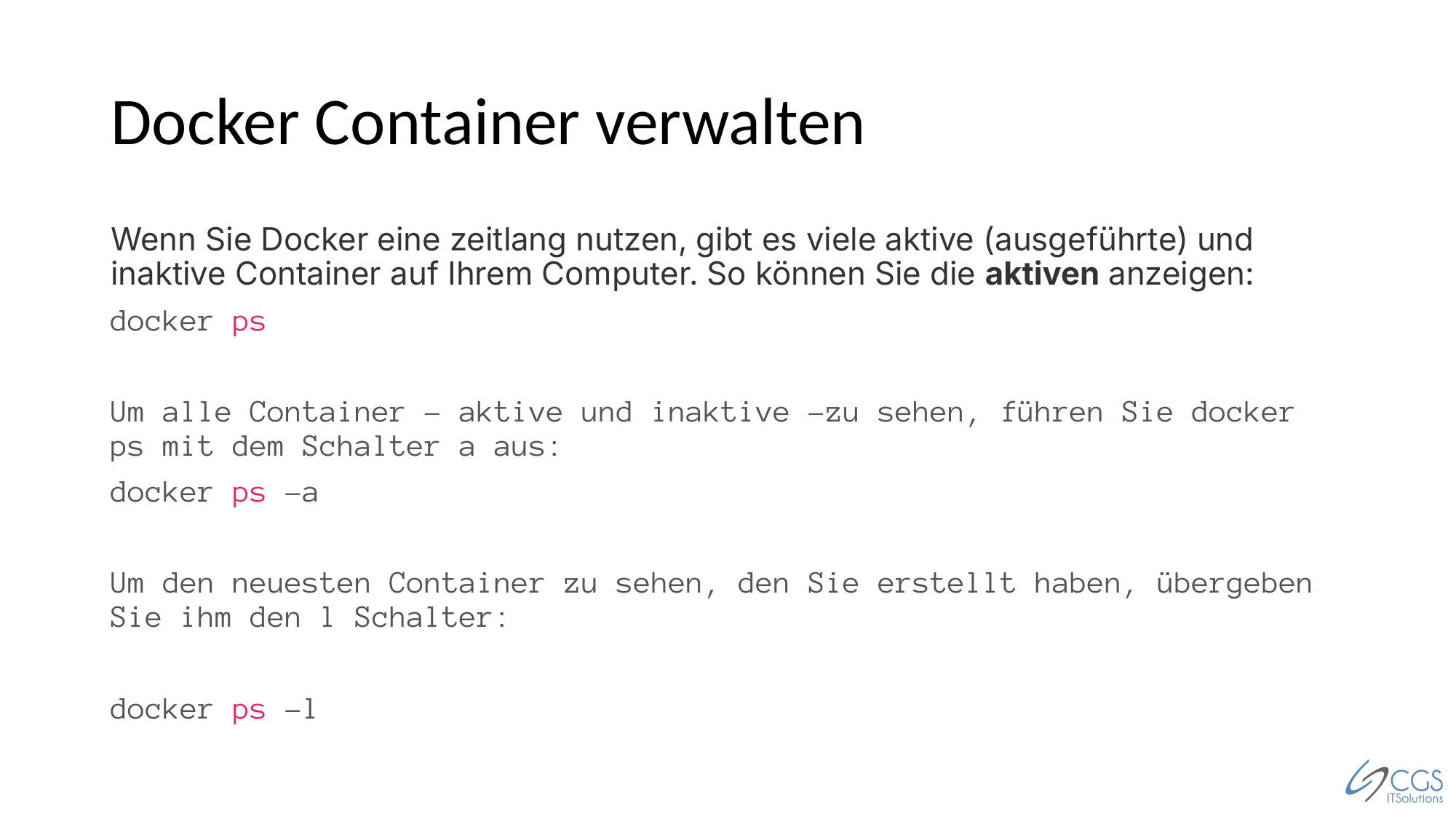

# Docker Container verwalten
Wenn Sie Docker eine zeitlang nutzen, gibt es viele aktive (ausgeführte) und inaktive Container auf Ihrem Computer. So können Sie die aktiven anzeigen:
docker ps

Um alle Container – aktive und inaktive –zu sehen, führen Sie docker ps mit dem Schalter a aus:
docker ps –a

Um den neuesten Container zu sehen, den Sie erstellt haben, übergeben Sie ihm den l Schalter:

docker ps -l